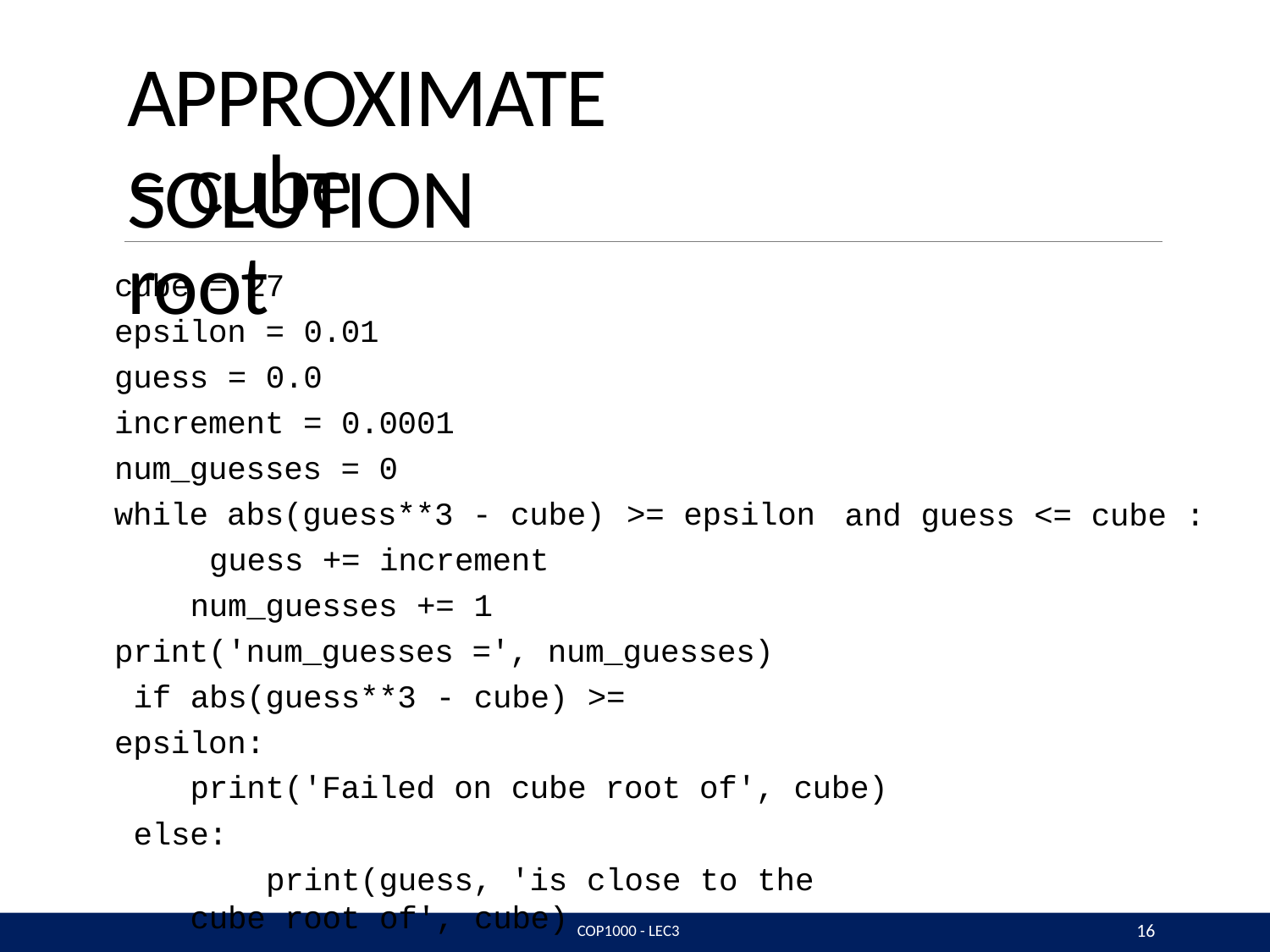

# APPROXIMATE SOLUTION
– cube root
cube = 27
epsilon = 0.01
guess = 0.0
increment = 0.0001
num_guesses = 0
while abs(guess**3 - cube)  guess += increment  num_guesses += 1

>= epsilon
and guess <= cube :
:
print('num_guesses =', num_guesses)  if abs(guess**3 - cube) >= epsilon:
print('Failed on cube root of', cube)  else:
print(guess, 'is close to the cube root of', cube)
16
COP1000 - LEC3